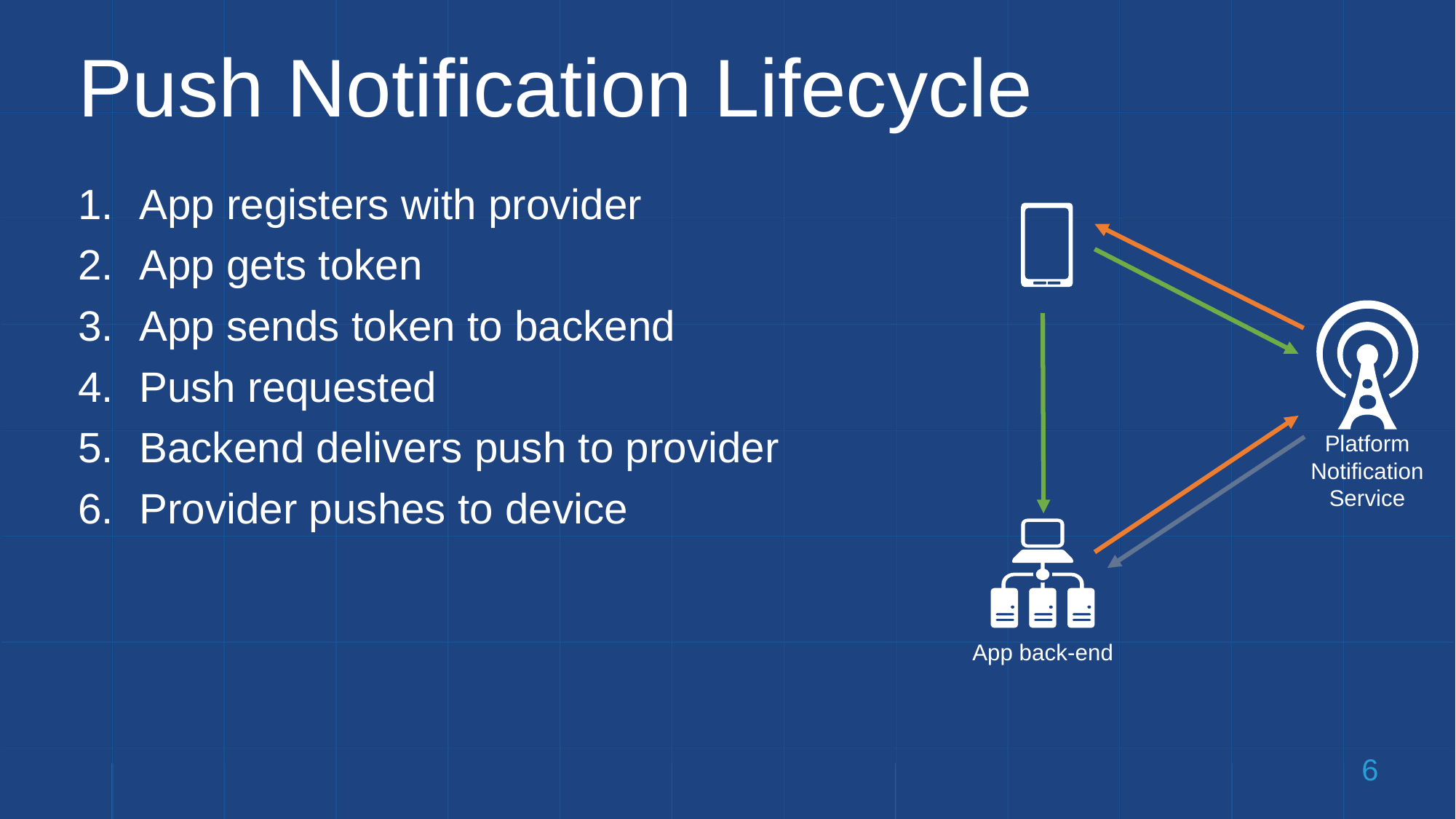

# Push Notification Lifecycle
App registers with provider
App gets token
App sends token to backend
Push requested
Backend delivers push to provider
Provider pushes to device

Platform
Notification
Service

App back-end
6